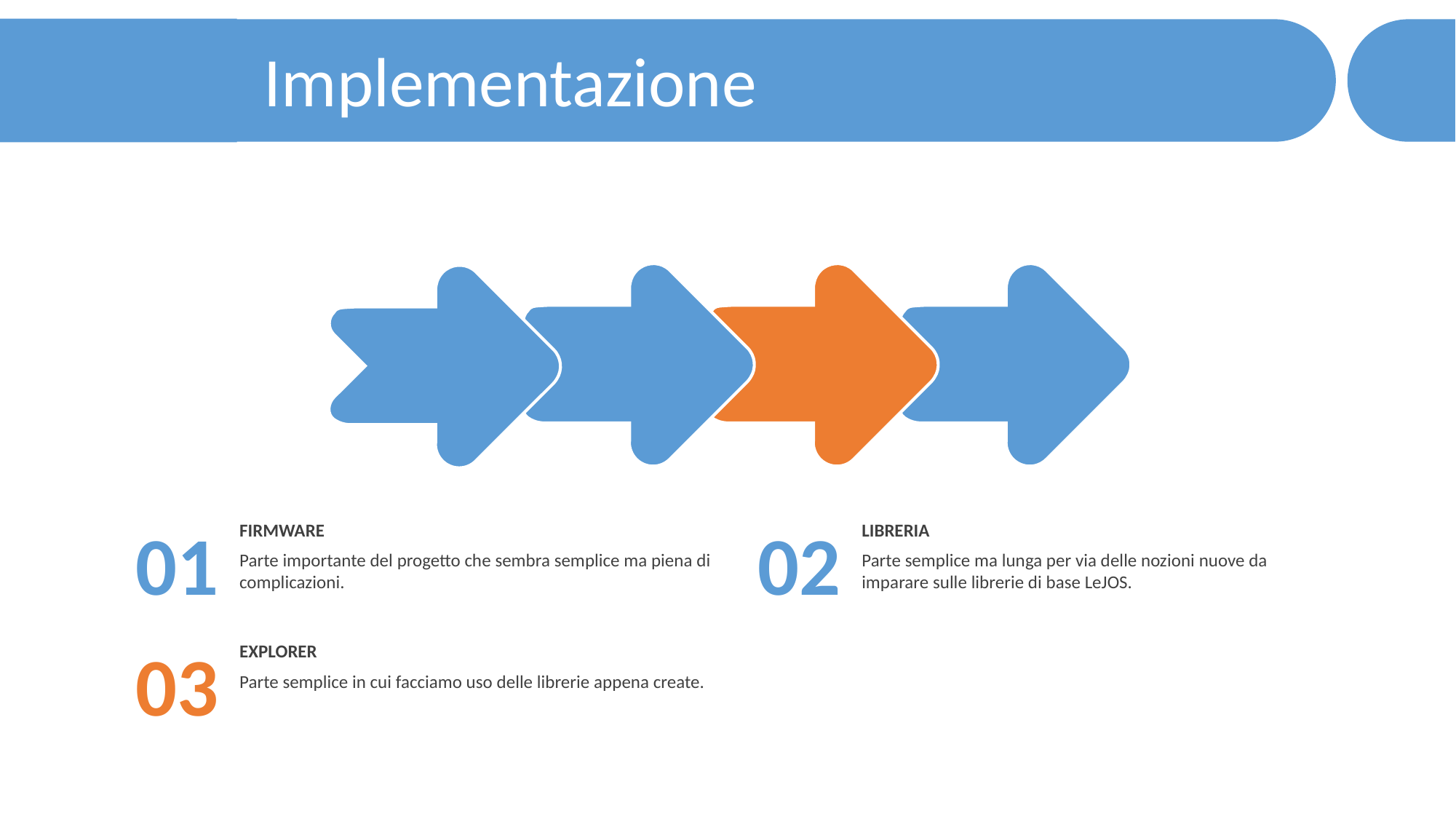

Implementazione

FIRMWARE
Parte importante del progetto che sembra semplice ma piena di complicazioni.
LIBRERIA
Parte semplice ma lunga per via delle nozioni nuove da imparare sulle librerie di base LeJOS.
01
02

03
EXPLORER
Parte semplice in cui facciamo uso delle librerie appena create.
GUIDA
Guida dettagliata sull’installazione del firmware e sul uso delle nostre librerie.
04